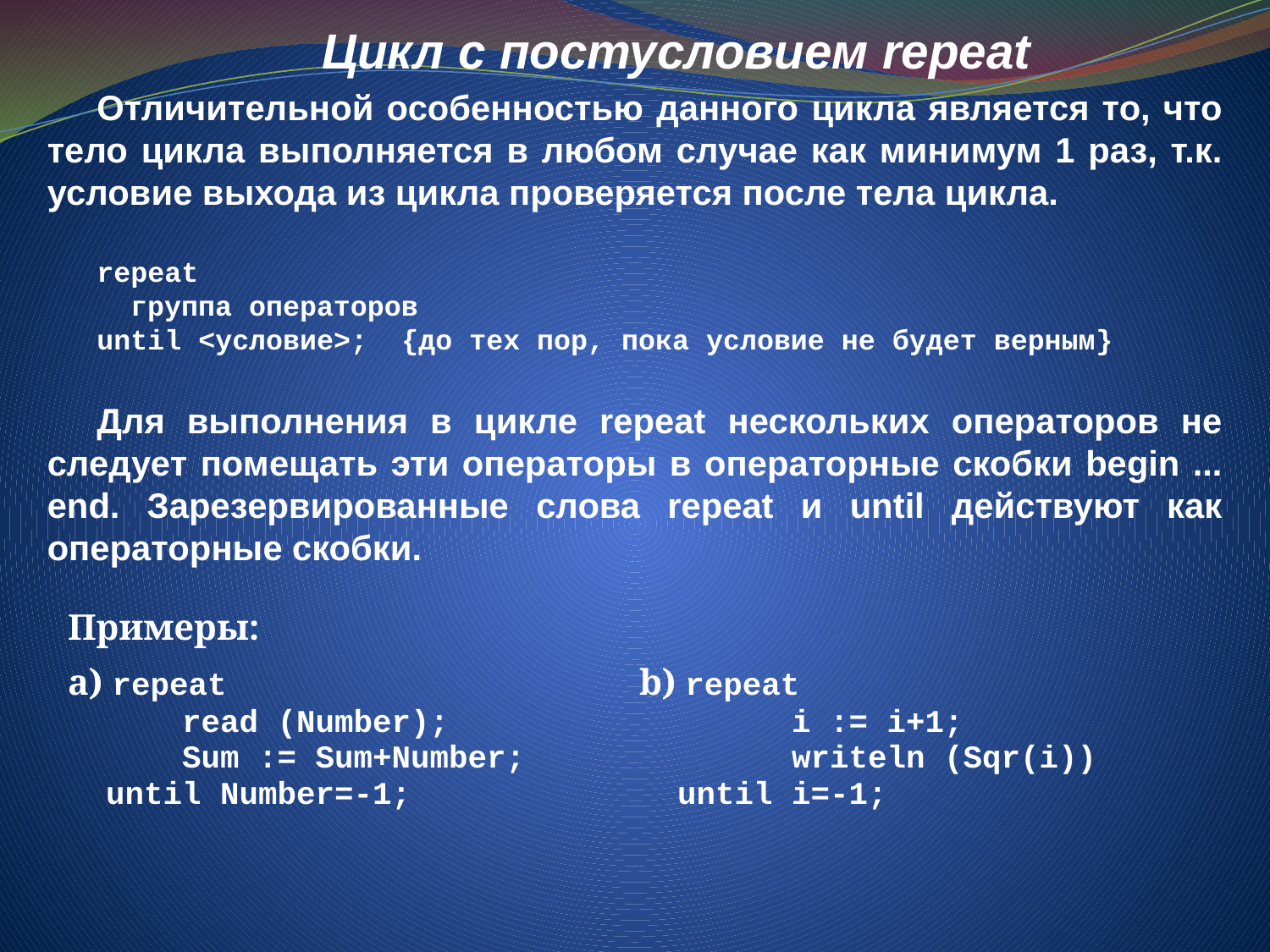

Цикл с постусловием repeat
Отличительной особенностью данного цикла является то, что тело цикла выполняется в любом случае как минимум 1 раз, т.к. условие выхода из цикла проверяется после тела цикла.

repeat
  группа операторов
until <условие>;  {до тех пор, пока условие не будет верным}

Для выполнения в цикле repeat нескольких операторов не следует помещать эти операторы в операторные скобки begin ... end. Зарезервированные слова repeat и until действуют как операторные скобки.
| Примеры: |  |
| --- | --- |
| a) repeat       read (Number);       Sum := Sum+Number;   until Number=-1; | b) repeat       i := i+1;       writeln (Sqr(i))   until i=-1; |